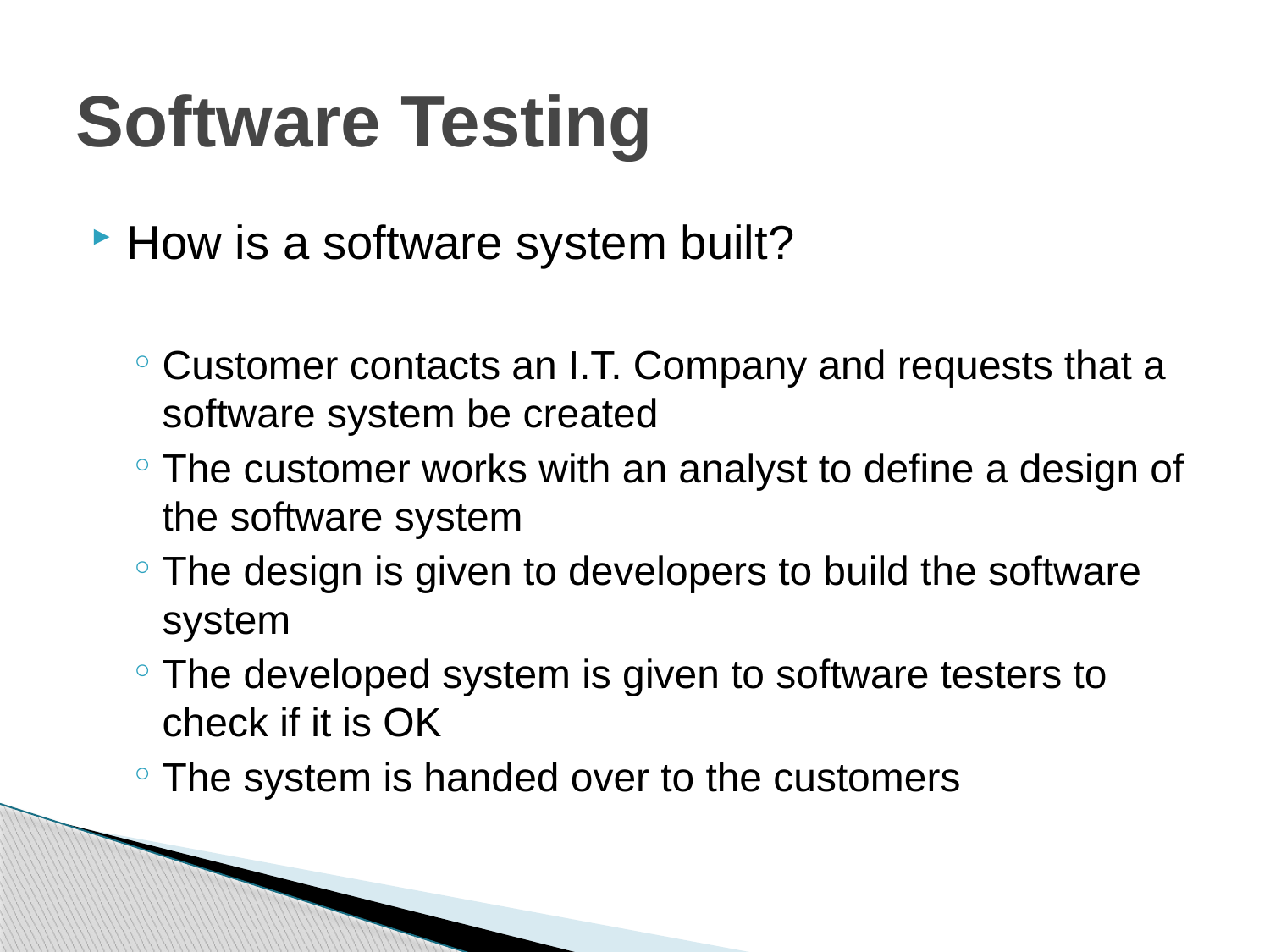

# Software Testing
How is a software system built?

Customer contacts an I.T. Company and requests that a software system be created
The customer works with an analyst to define a design of the software system
The design is given to developers to build the software system
The developed system is given to software testers to check if it is OK
The system is handed over to the customers